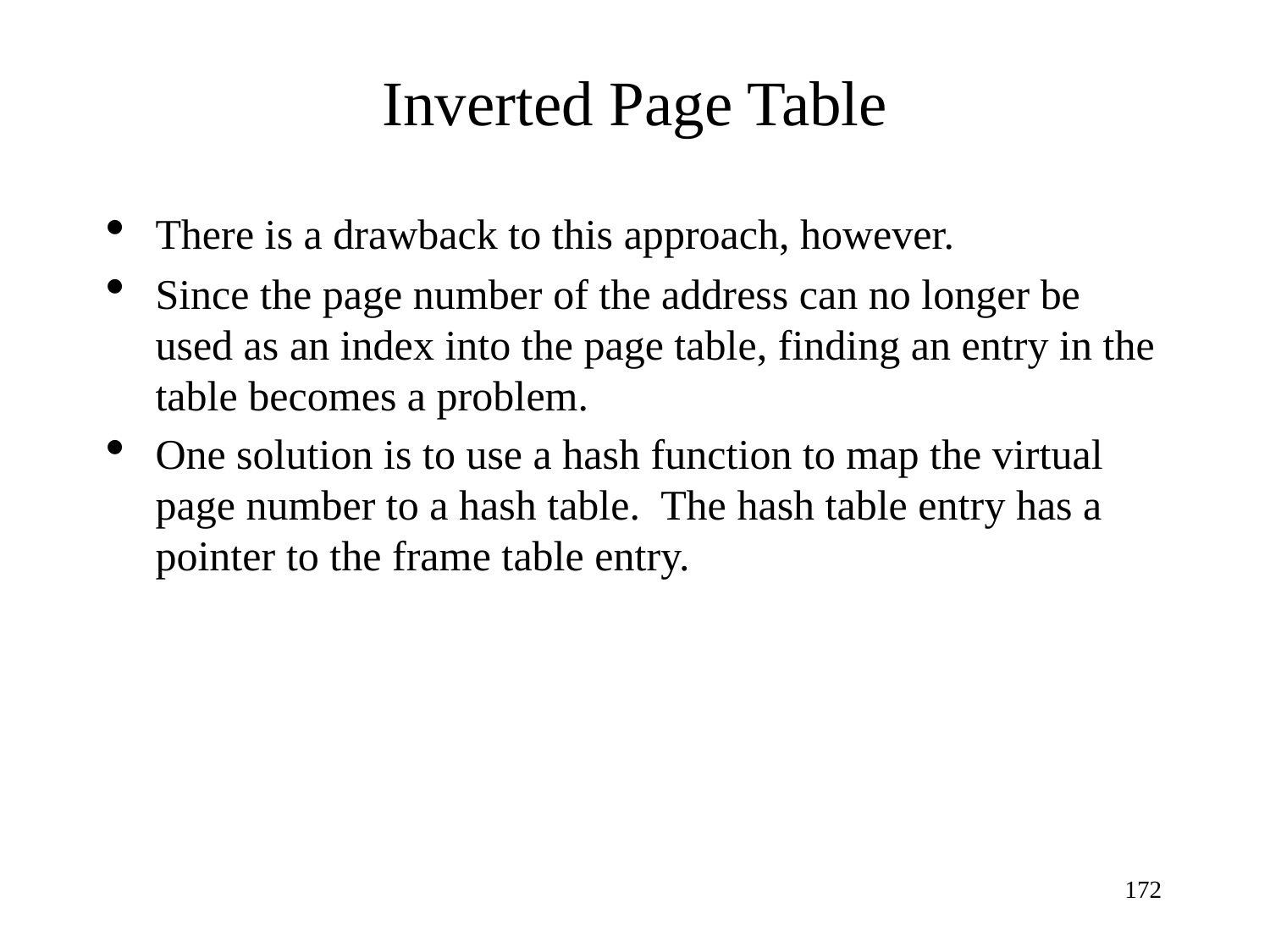

Inverted Page Table
There is a drawback to this approach, however.
Since the page number of the address can no longer be used as an index into the page table, finding an entry in the table becomes a problem.
One solution is to use a hash function to map the virtual page number to a hash table.  The hash table entry has a pointer to the frame table entry.

172